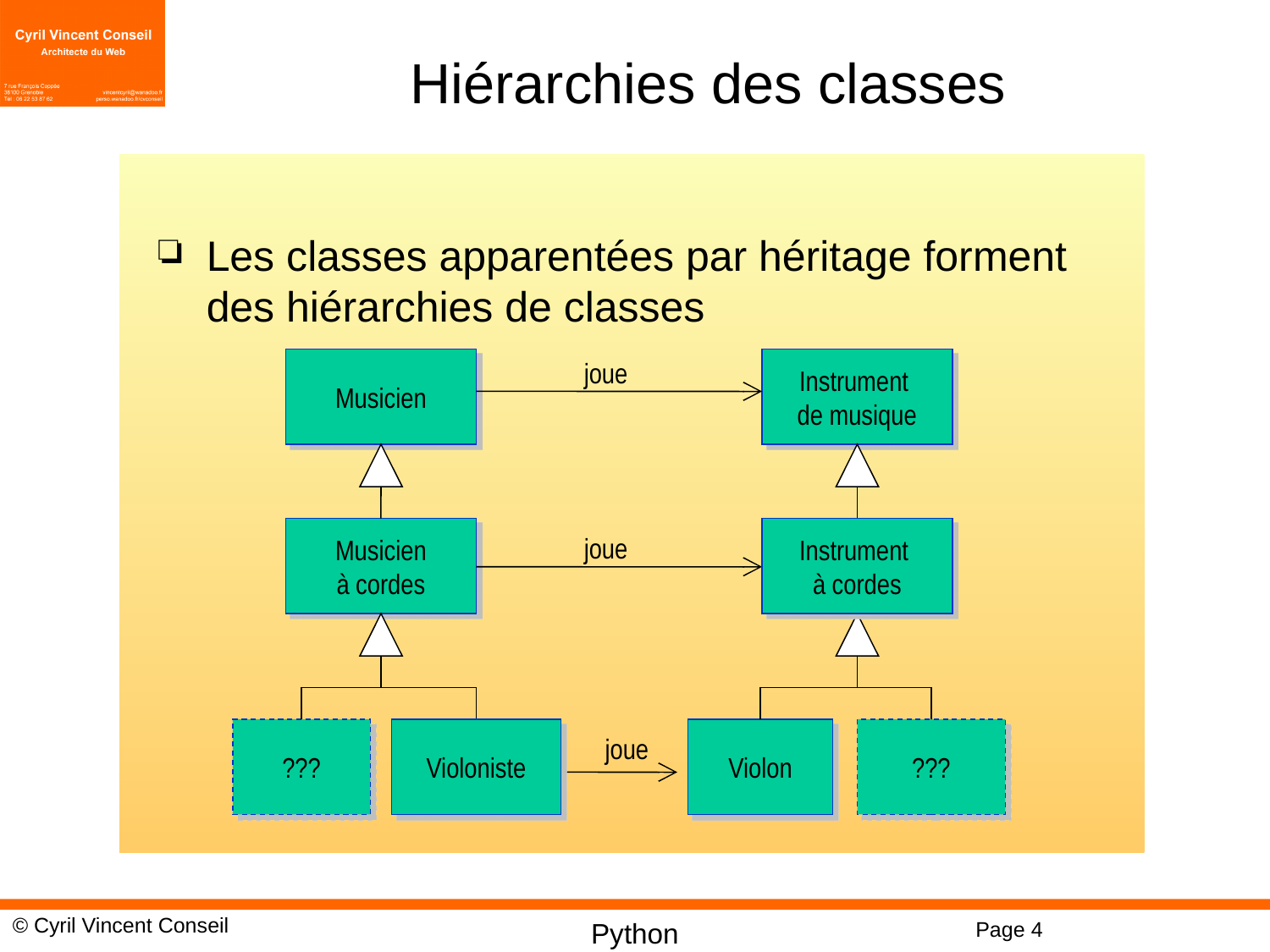

# Hiérarchies des classes

Les classes apparentées par héritage forment des hiérarchies de classes
Musicien
joue
Instrument
de musique

Musicien
à cordes
Instrument
à cordes
joue

???
Violoniste
Violon
???
joue